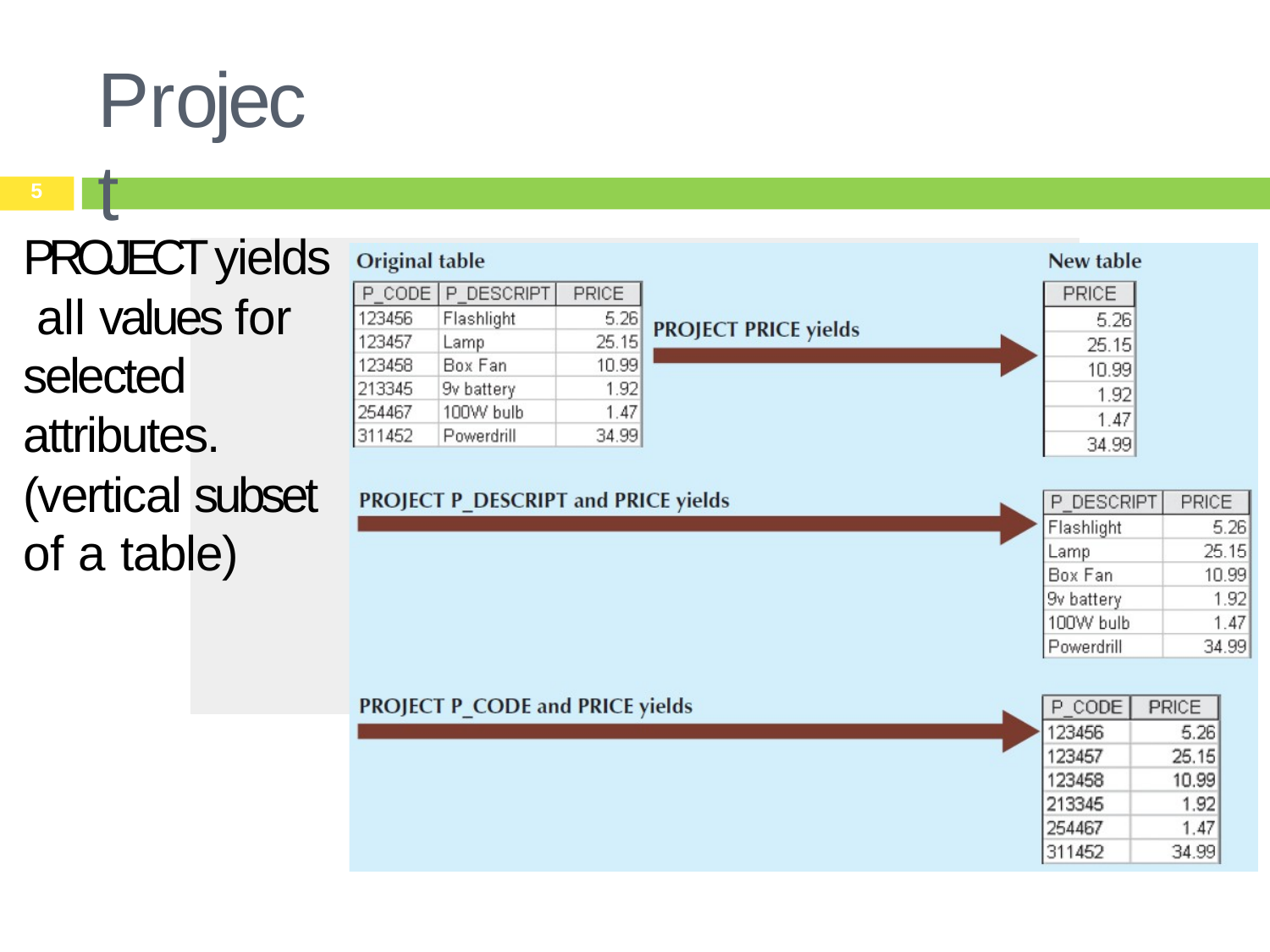

# Project
5

PROJECT yields  all values for  selected  attributes.  (vertical subset  of a table)